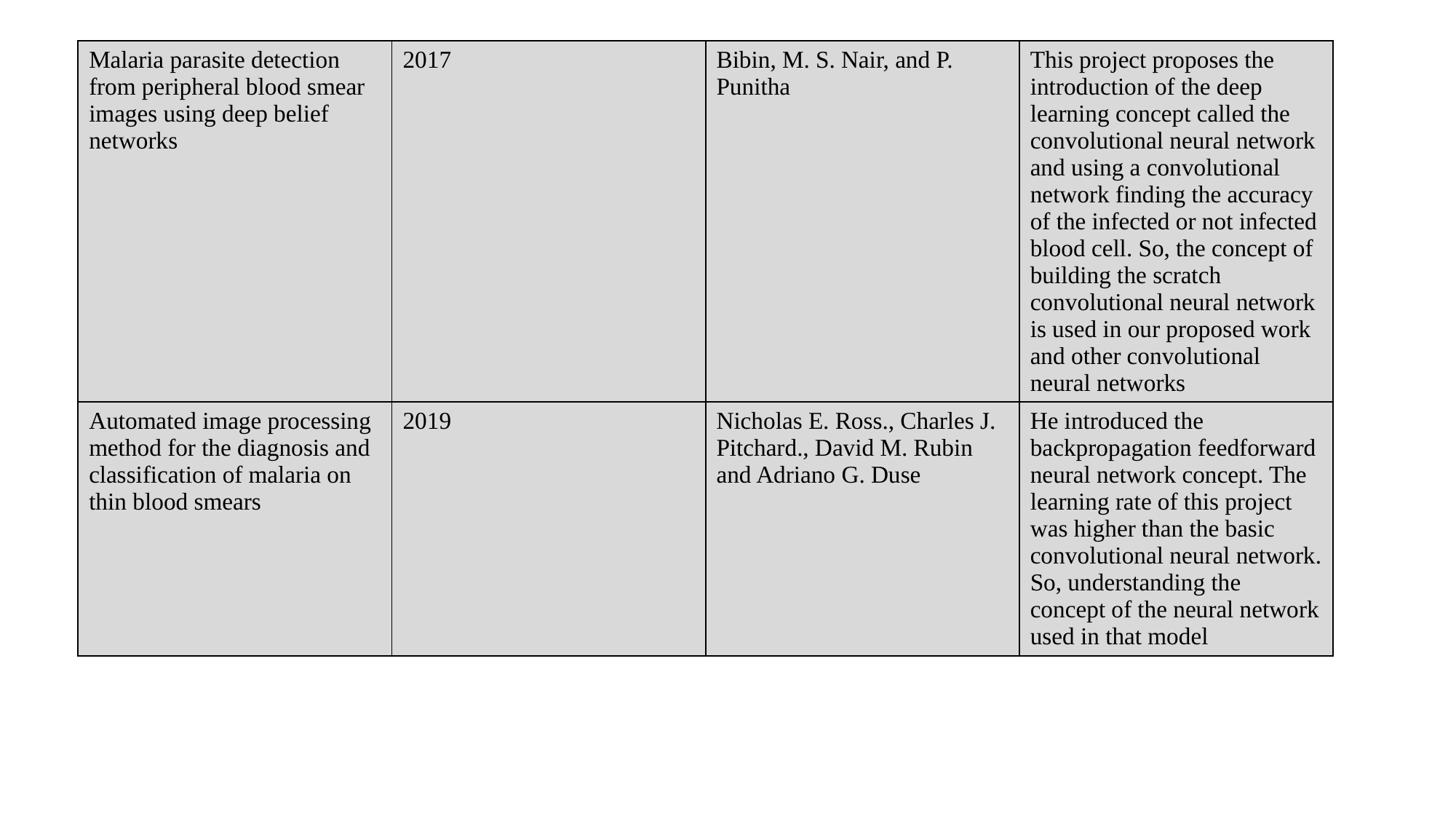

| Malaria parasite detection from peripheral blood smear images using deep belief networks | 2017 | Bibin, M. S. Nair, and P. Punitha | This project proposes the introduction of the deep learning concept called the convolutional neural network and using a convolutional network finding the accuracy of the infected or not infected blood cell. So, the concept of building the scratch convolutional neural network is used in our proposed work and other convolutional neural networks |
| --- | --- | --- | --- |
| Automated image processing method for the diagnosis and classification of malaria on thin blood smears | 2019 | Nicholas E. Ross., Charles J. Pitchard., David M. Rubin and Adriano G. Duse | He introduced the backpropagation feedforward neural network concept. The learning rate of this project was higher than the basic convolutional neural network. So, understanding the concept of the neural network used in that model |